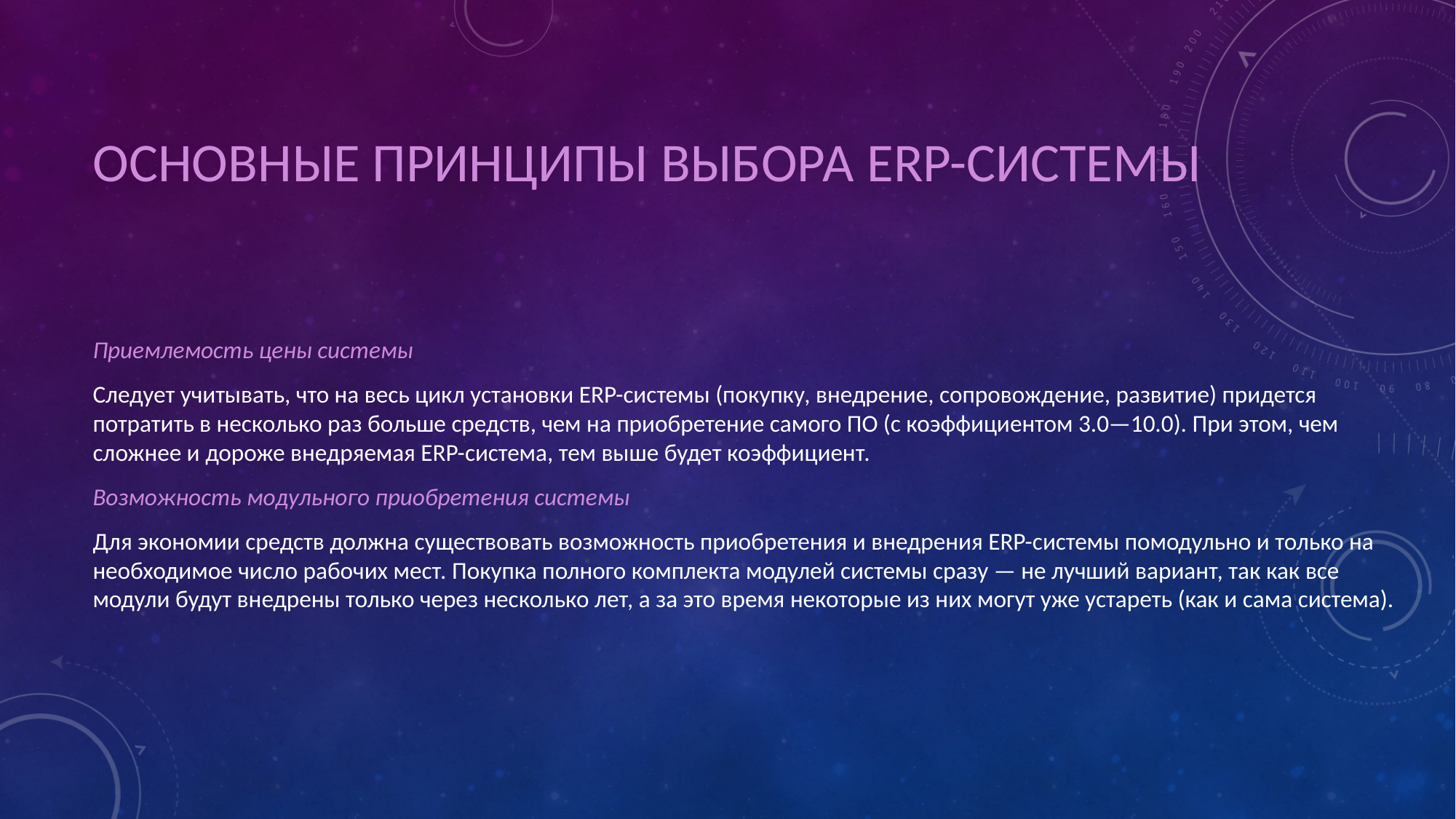

# Основные принципы выбора ERP-системы
Приемлемость цены системы
Следует учитывать, что на весь цикл установки ERP-системы (покупку, внедрение, сопровождение, развитие) придется потратить в несколько раз больше средств, чем на приобретение самого ПО (с коэффициентом 3.0—10.0). При этом, чем сложнее и дороже внедряемая ERP-система, тем выше будет коэффициент.
Возможность модульного приобретения системы
Для экономии средств должна существовать возможность приобретения и внедрения ERP-системы помодульно и только на необходимое число рабочих мест. Покупка полного комплекта модулей системы сразу — не лучший вариант, так как все модули будут внедрены только через несколько лет, а за это время некоторые из них могут уже устареть (как и сама система).